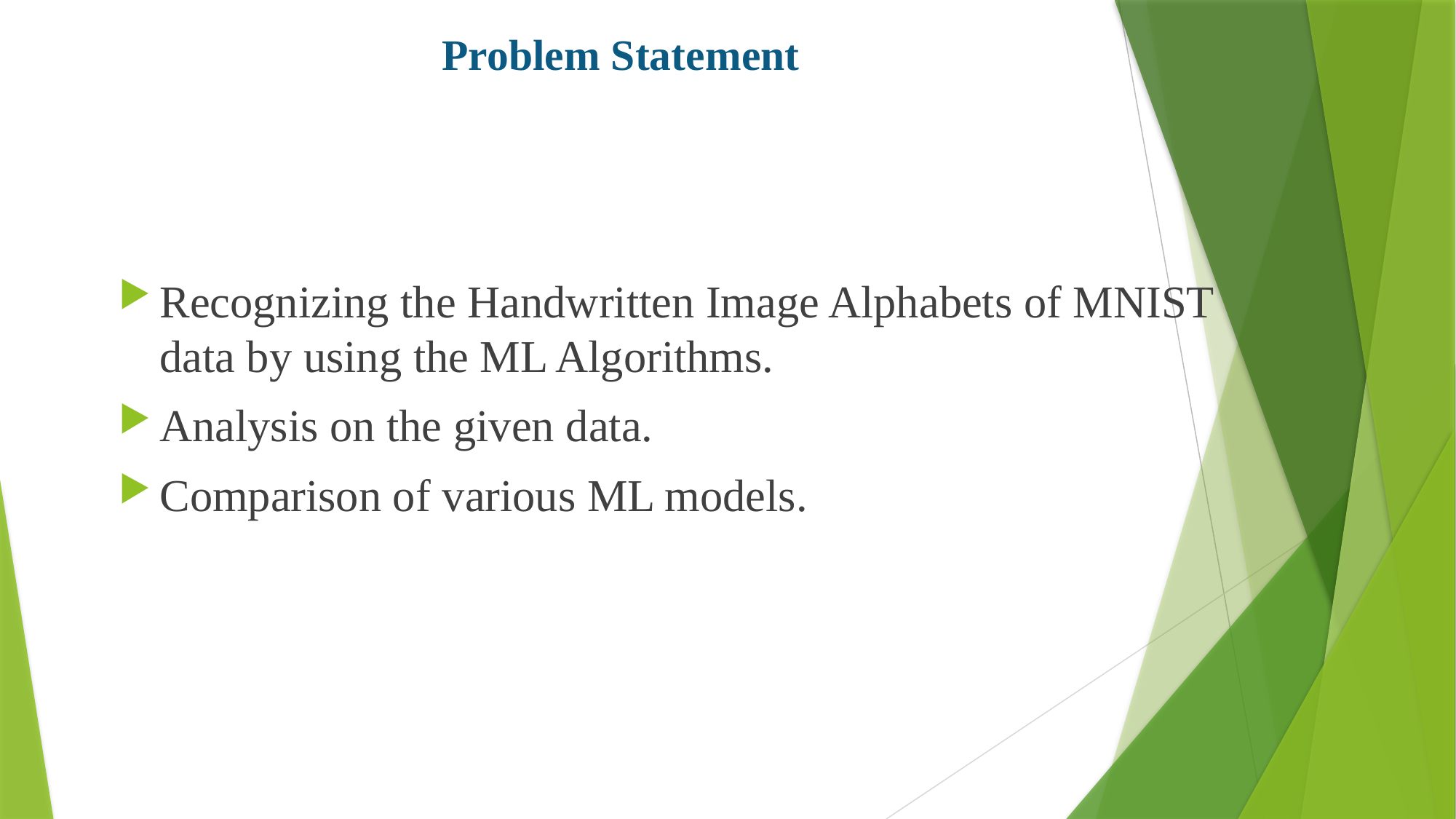

# Problem Statement

Recognizing the Handwritten Image Alphabets of MNIST data by using the ML Algorithms.
Analysis on the given data.
Comparison of various ML models.